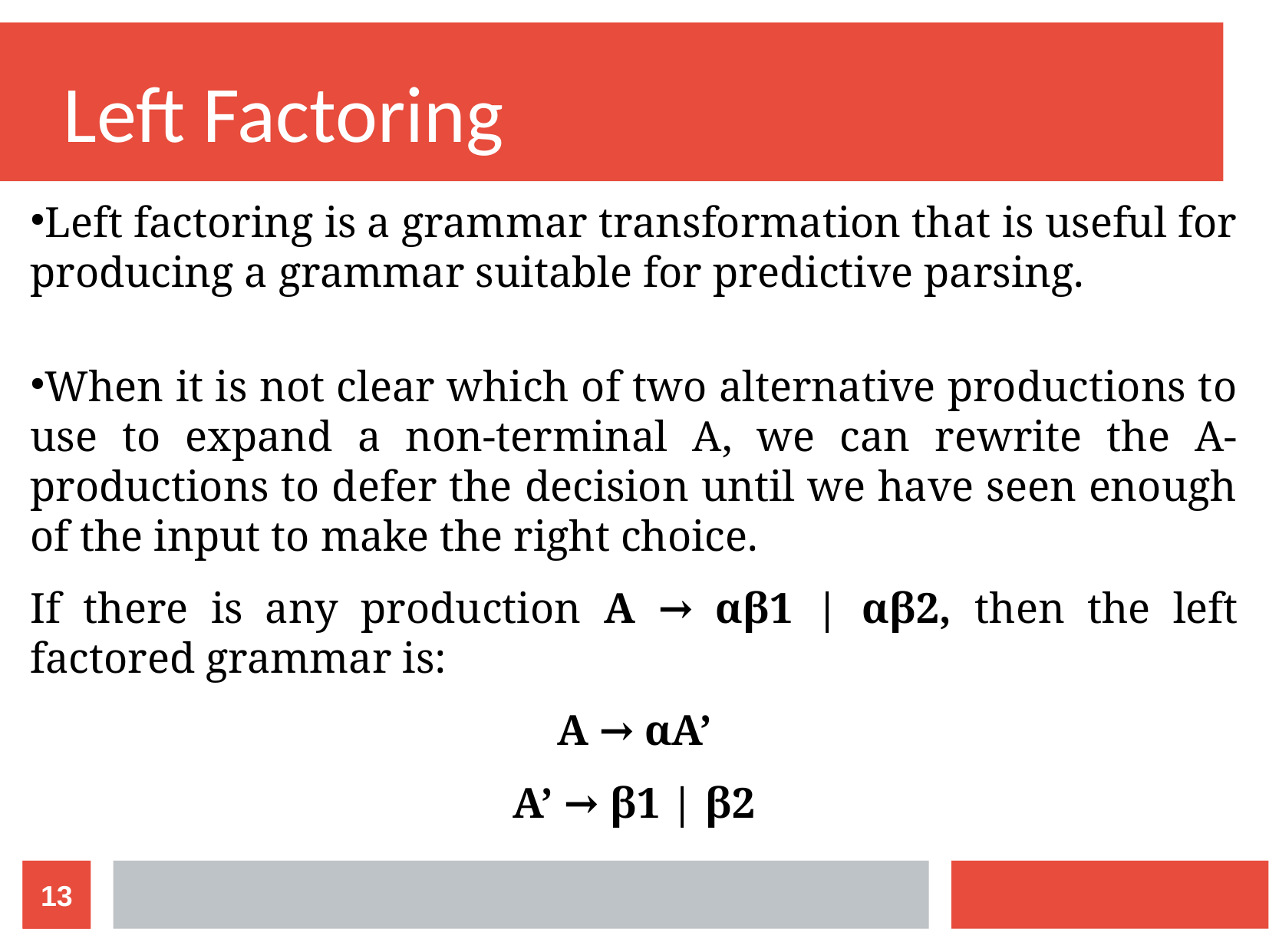

Left Factoring
Left factoring is a grammar transformation that is useful for producing a grammar suitable for predictive parsing.

When it is not clear which of two alternative productions to use to expand a non-terminal A, we can rewrite the A-productions to defer the decision until we have seen enough of the input to make the right choice.
If there is any production A → αβ1 | αβ2, then the left factored grammar is:
A → αA’
A’ → β1 | β2
13